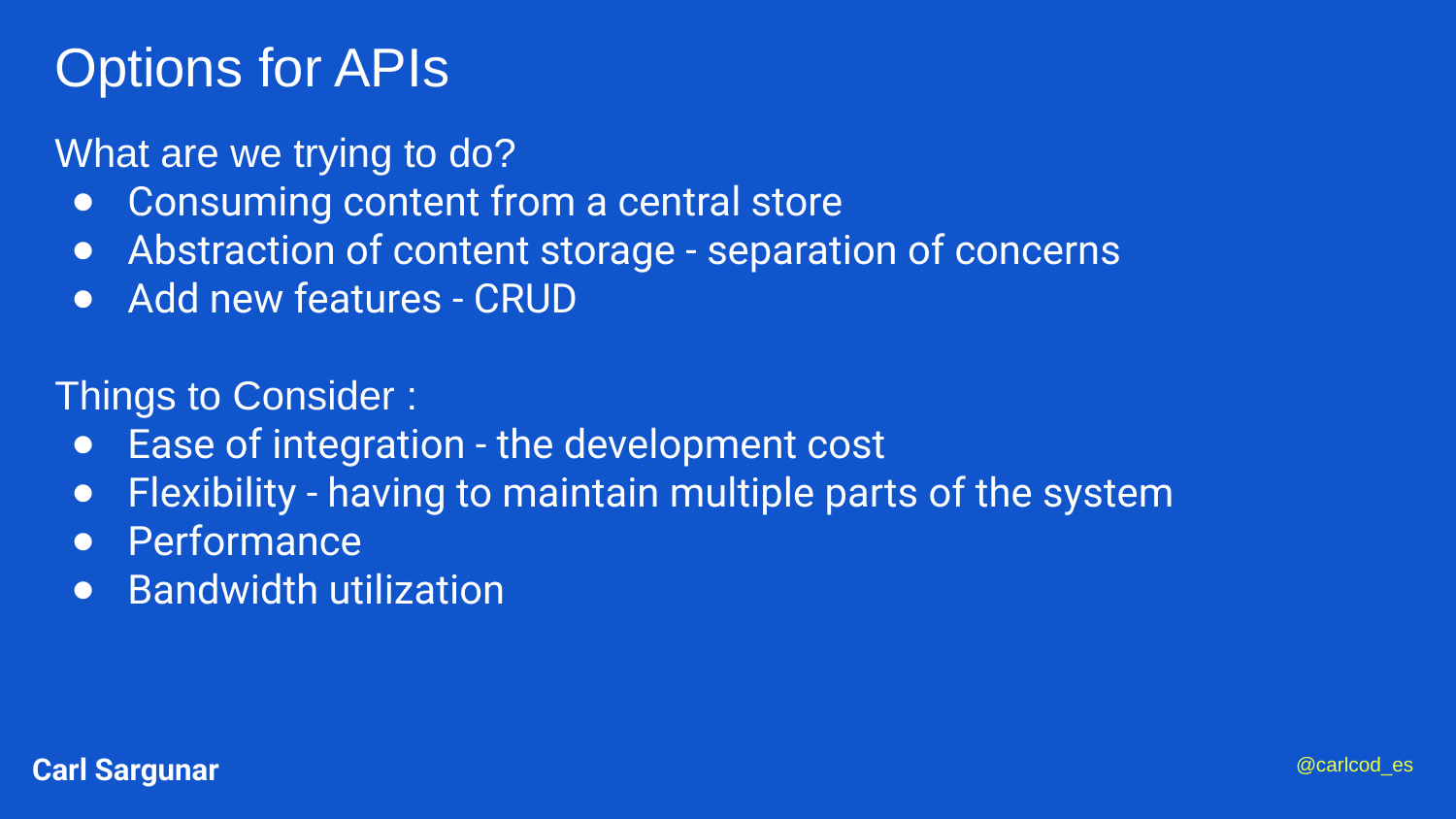

# Options for APIs
What are we trying to do?
Consuming content from a central store
Abstraction of content storage - separation of concerns
Add new features - CRUD

Things to Consider :
Ease of integration - the development cost
Flexibility - having to maintain multiple parts of the system
Performance
Bandwidth utilization

Carl Sargunar
@carlcod_es